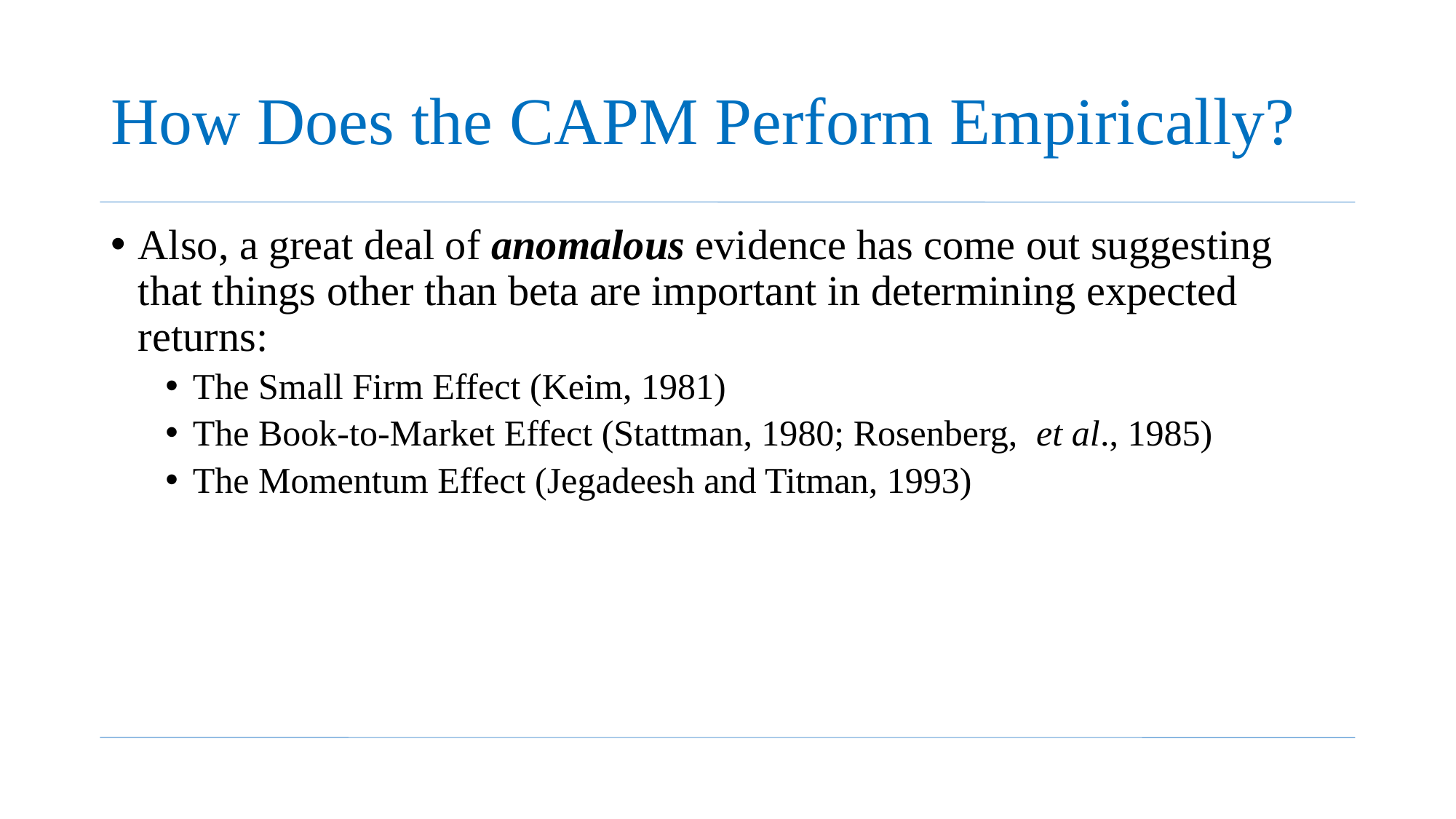

# How Does the CAPM Perform Empirically?
Also, a great deal of anomalous evidence has come out suggesting that things other than beta are important in determining expected returns:
The Small Firm Effect (Keim, 1981)
The Book-to-Market Effect (Stattman, 1980; Rosenberg,  et al., 1985)
The Momentum Effect (Jegadeesh and Titman, 1993)